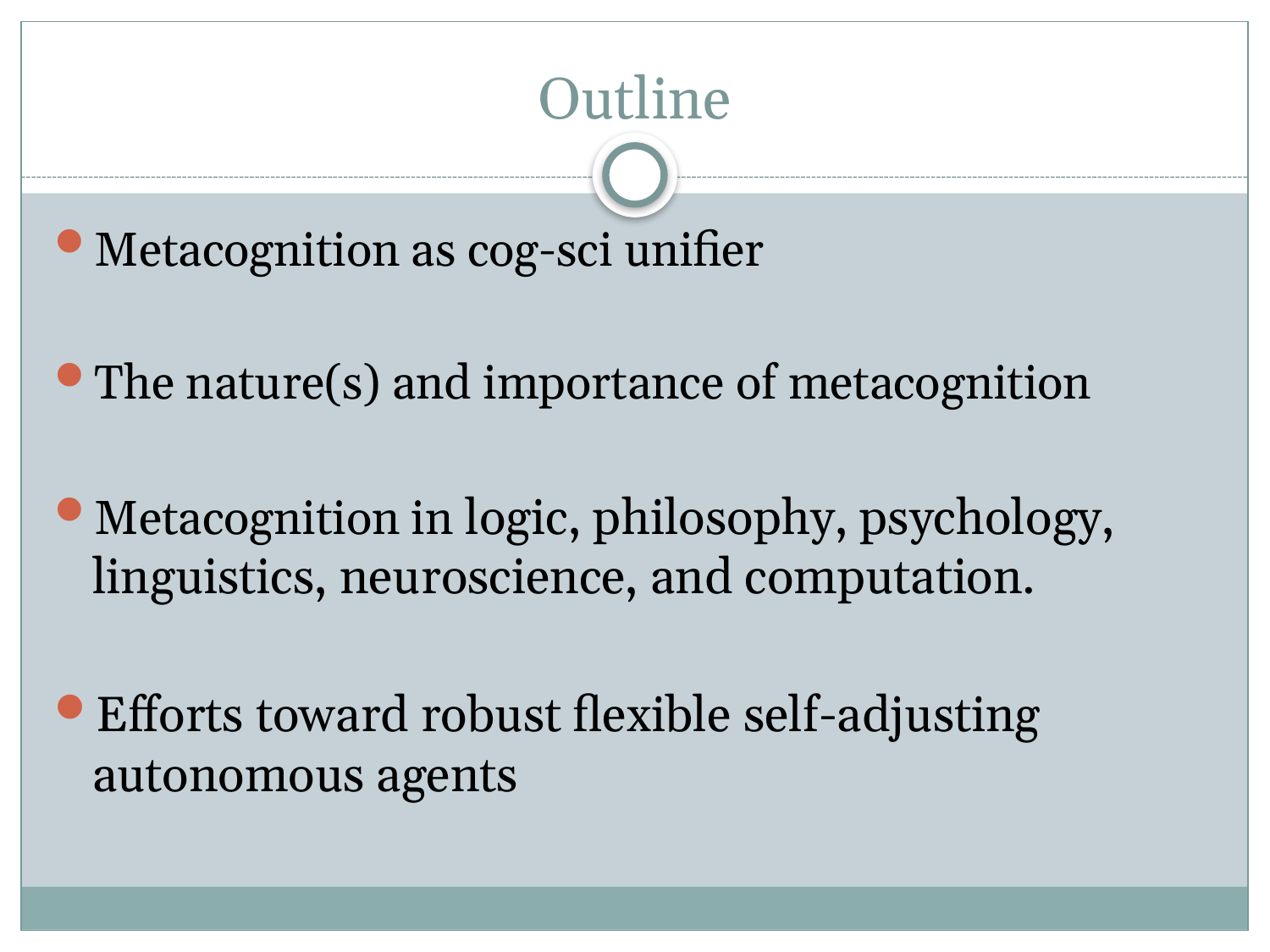

# Outline
Metacognition as cog-sci unifier

The nature(s) and importance of metacognition

Metacognition in logic, philosophy, psychology, linguistics, neuroscience, and computation.

Efforts toward robust flexible self-adjusting autonomous agents